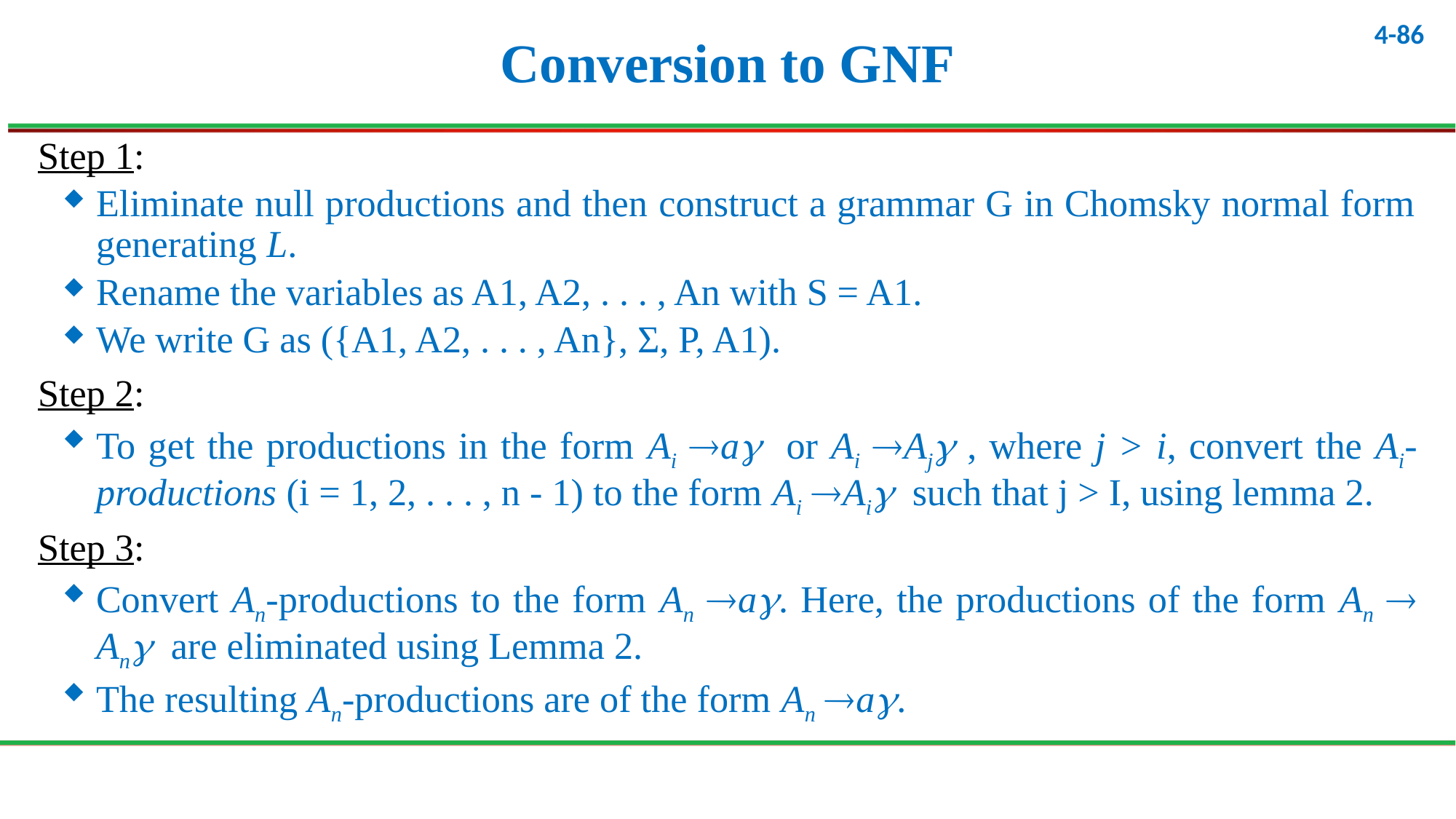

# Conversion to GNF
Step 1:
Eliminate null productions and then construct a grammar G in Chomsky normal form generating L.
Rename the variables as A1, A2, . . . , An with S = A1.
We write G as ({A1, A2, . . . , An}, Σ, P, A1).
Step 2:
To get the productions in the form Ai →aγ  or Ai →Ajγ , where j > i, convert the Ai-productions (i = 1, 2, . . . , n - 1) to the form Ai →Aiγ  such that j > I, using lemma 2.
Step 3:
Convert An-productions to the form An →aγ. Here, the productions of the form An → Anγ  are eliminated using Lemma 2.
The resulting An-productions are of the form An →aγ.
86